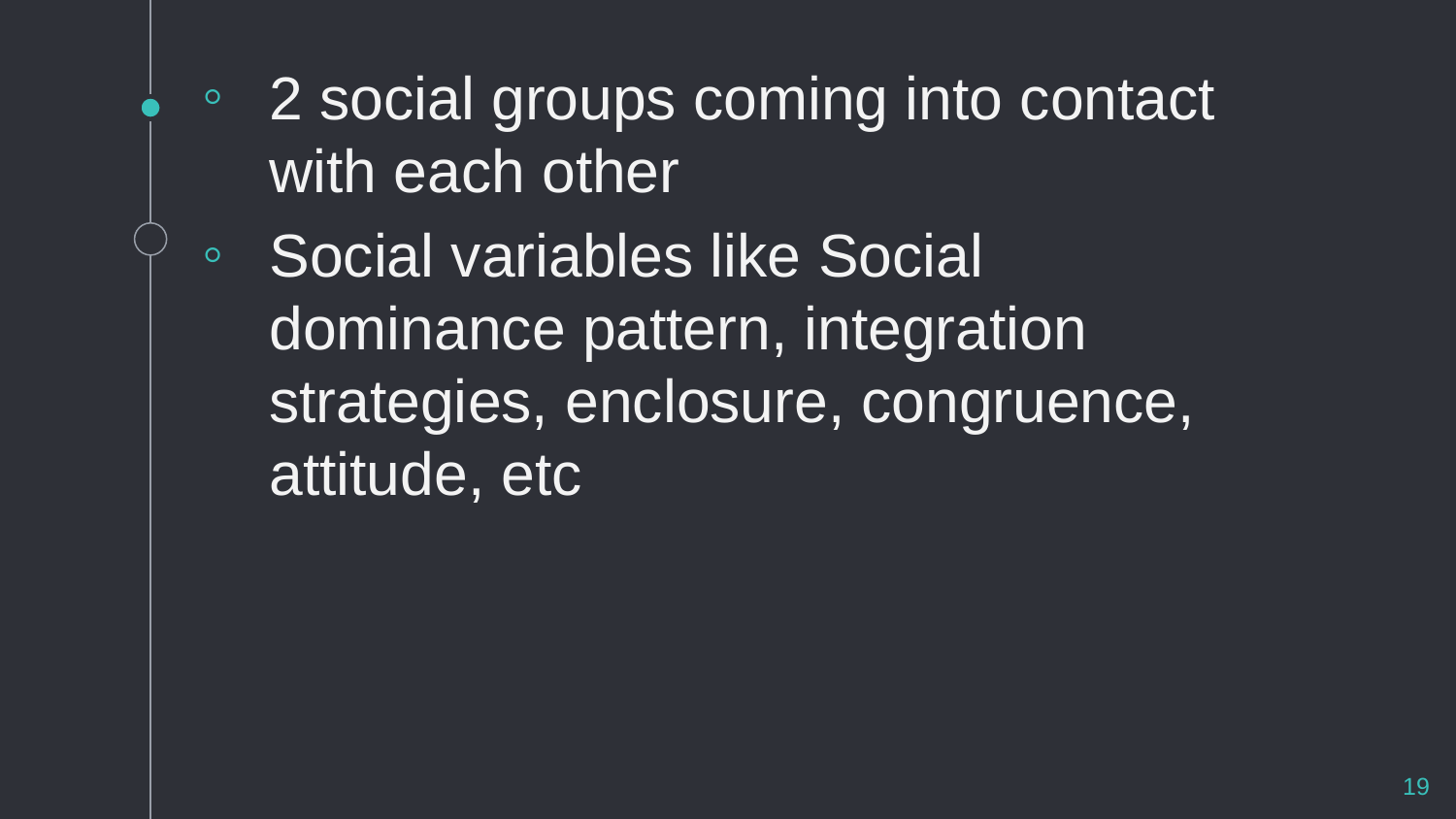

2 social groups coming into contact with each other
Social variables like Social dominance pattern, integration strategies, enclosure, congruence, attitude, etc
19